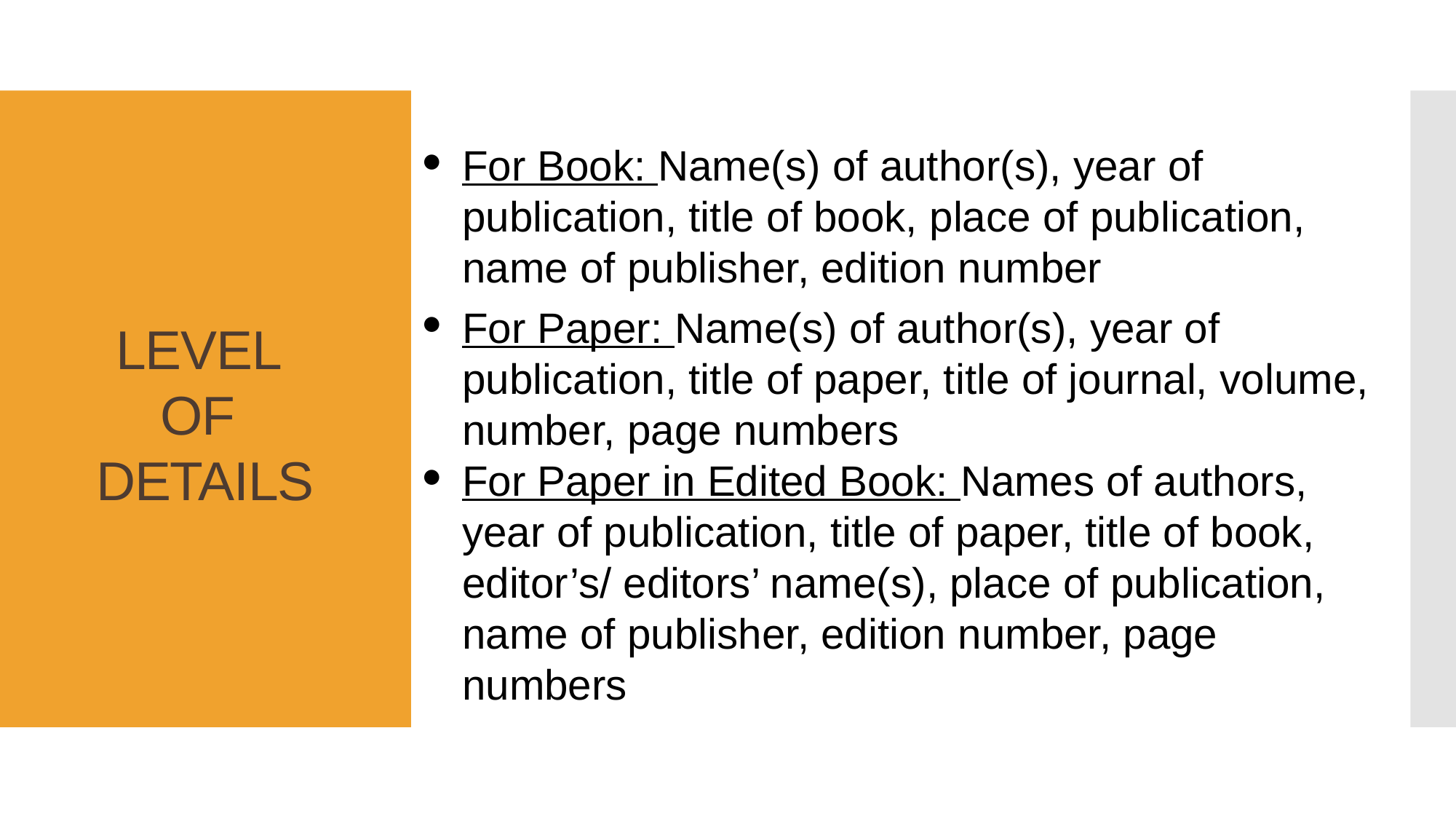

# LEVEL OF DETAILS
For Book: Name(s) of author(s), year of publication, title of book, place of publication, name of publisher, edition number
For Paper: Name(s) of author(s), year of publication, title of paper, title of journal, volume, number, page numbers
For Paper in Edited Book: Names of authors, year of publication, title of paper, title of book, editor’s/ editors’ name(s), place of publication, name of publisher, edition number, page numbers